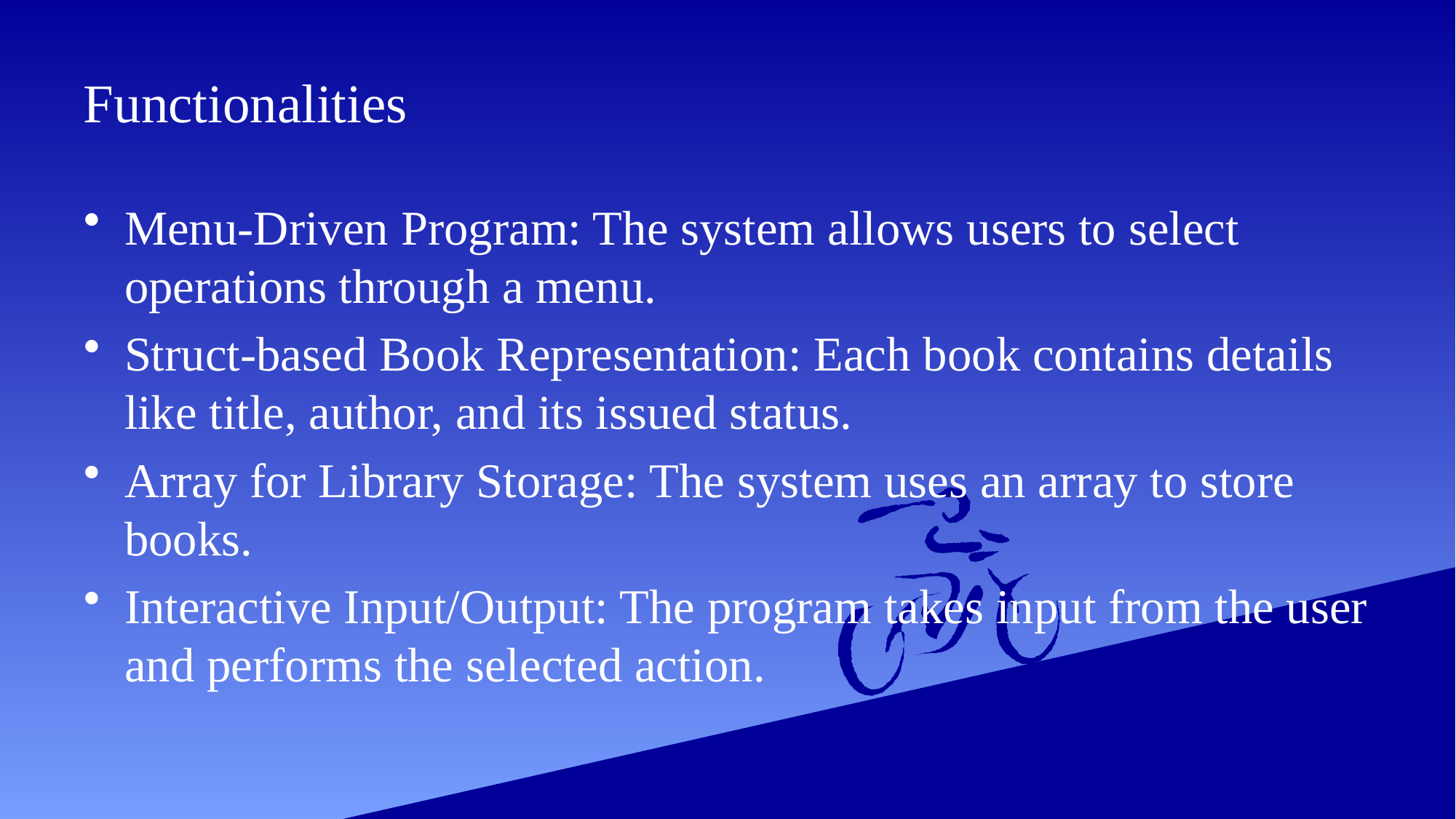

# Functionalities
Menu-Driven Program: The system allows users to select operations through a menu.
Struct-based Book Representation: Each book contains details like title, author, and its issued status.
Array for Library Storage: The system uses an array to store books.
Interactive Input/Output: The program takes input from the user and performs the selected action.